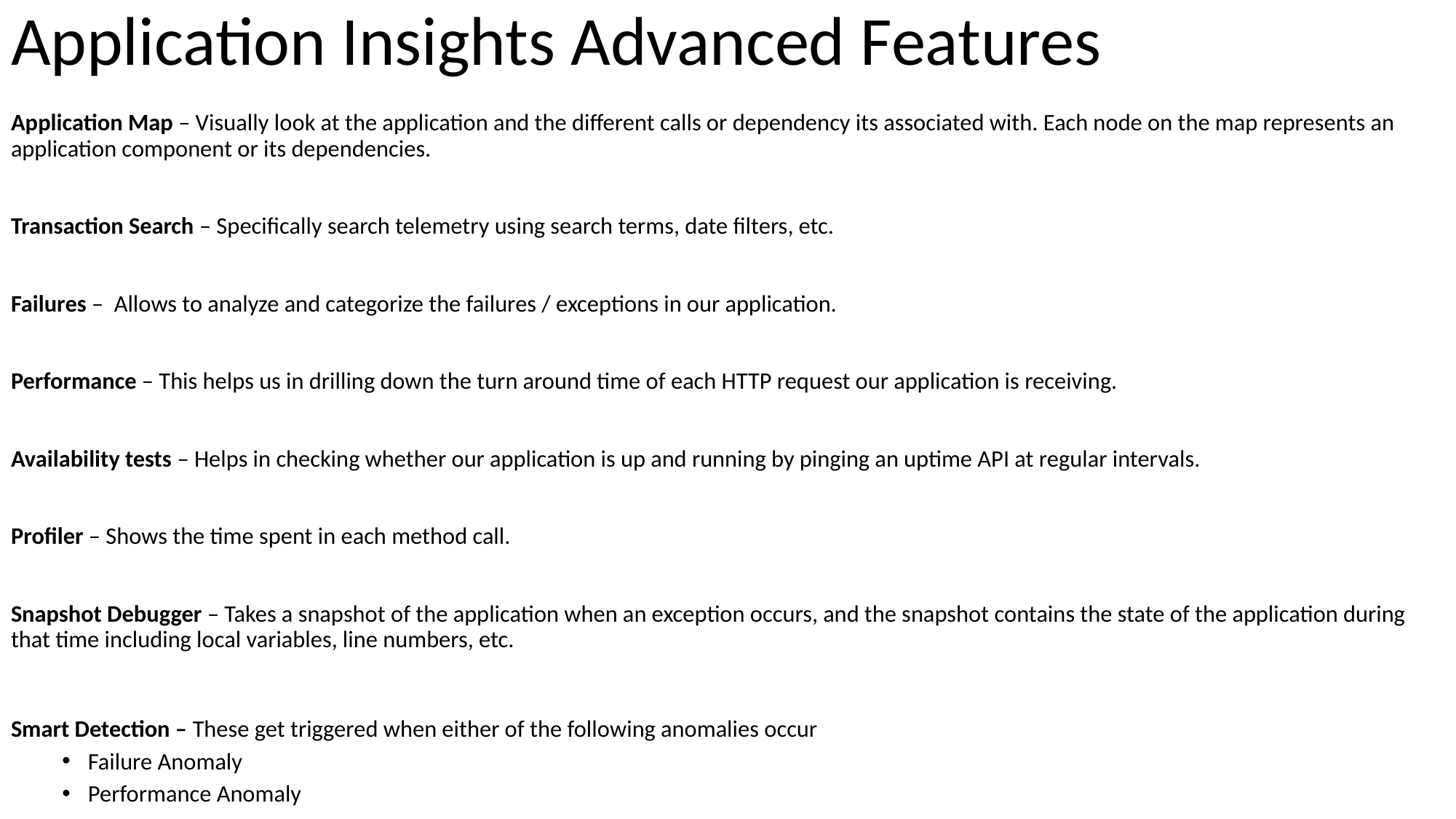

# Application Insights Advanced Features
Application Map – Visually look at the application and the different calls or dependency its associated with. Each node on the map represents an application component or its dependencies.

Transaction Search – Specifically search telemetry using search terms, date filters, etc.

Failures –  Allows to analyze and categorize the failures / exceptions in our application.

Performance – This helps us in drilling down the turn around time of each HTTP request our application is receiving.

Availability tests – Helps in checking whether our application is up and running by pinging an uptime API at regular intervals.

Profiler – Shows the time spent in each method call.

Snapshot Debugger – Takes a snapshot of the application when an exception occurs, and the snapshot contains the state of the application during that time including local variables, line numbers, etc.
Smart Detection – These get triggered when either of the following anomalies occur
Failure Anomaly
Performance Anomaly